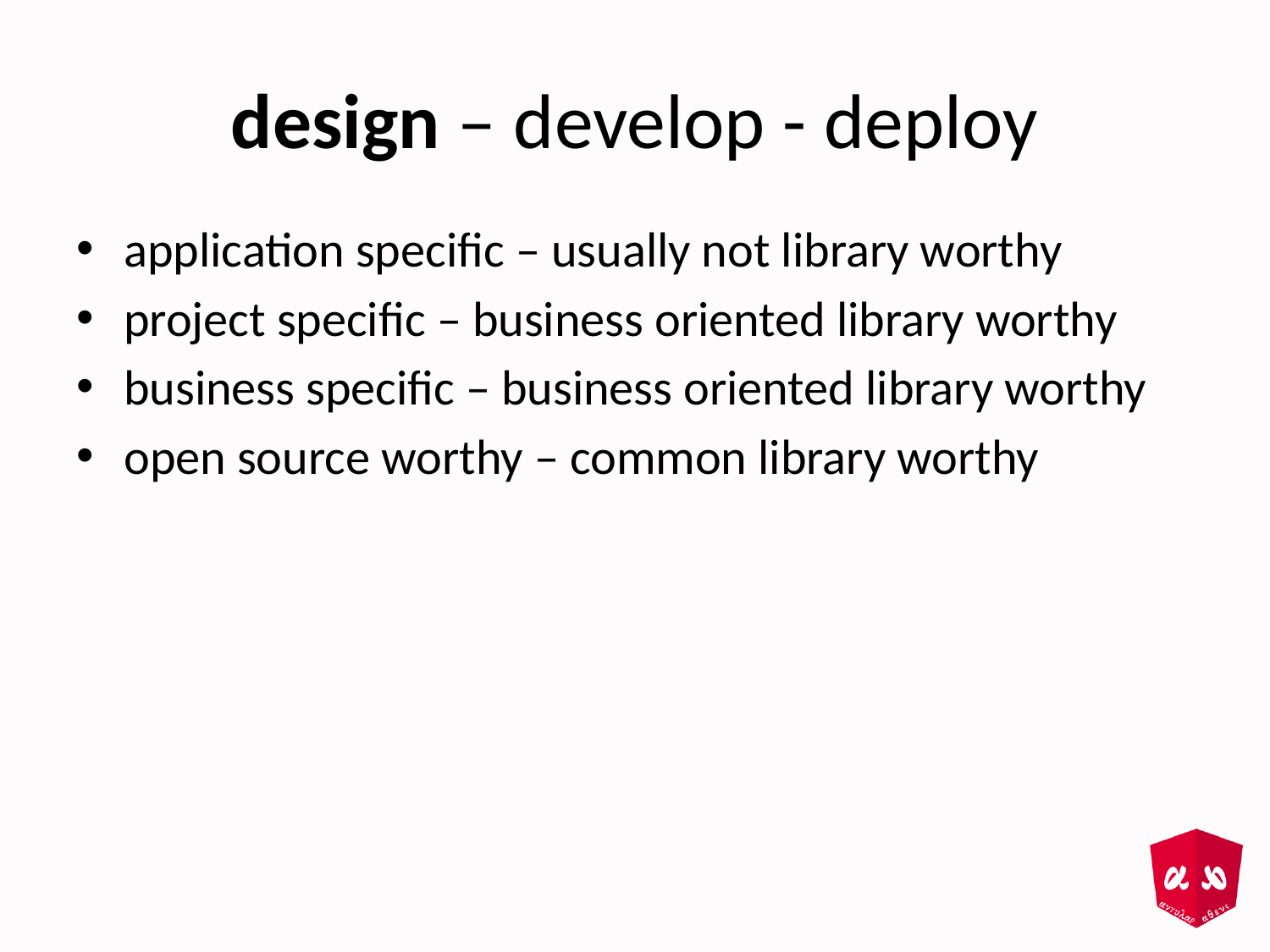

# design – develop - deploy
application specific – usually not library worthy
project specific – business oriented library worthy
business specific – business oriented library worthy
open source worthy – common library worthy